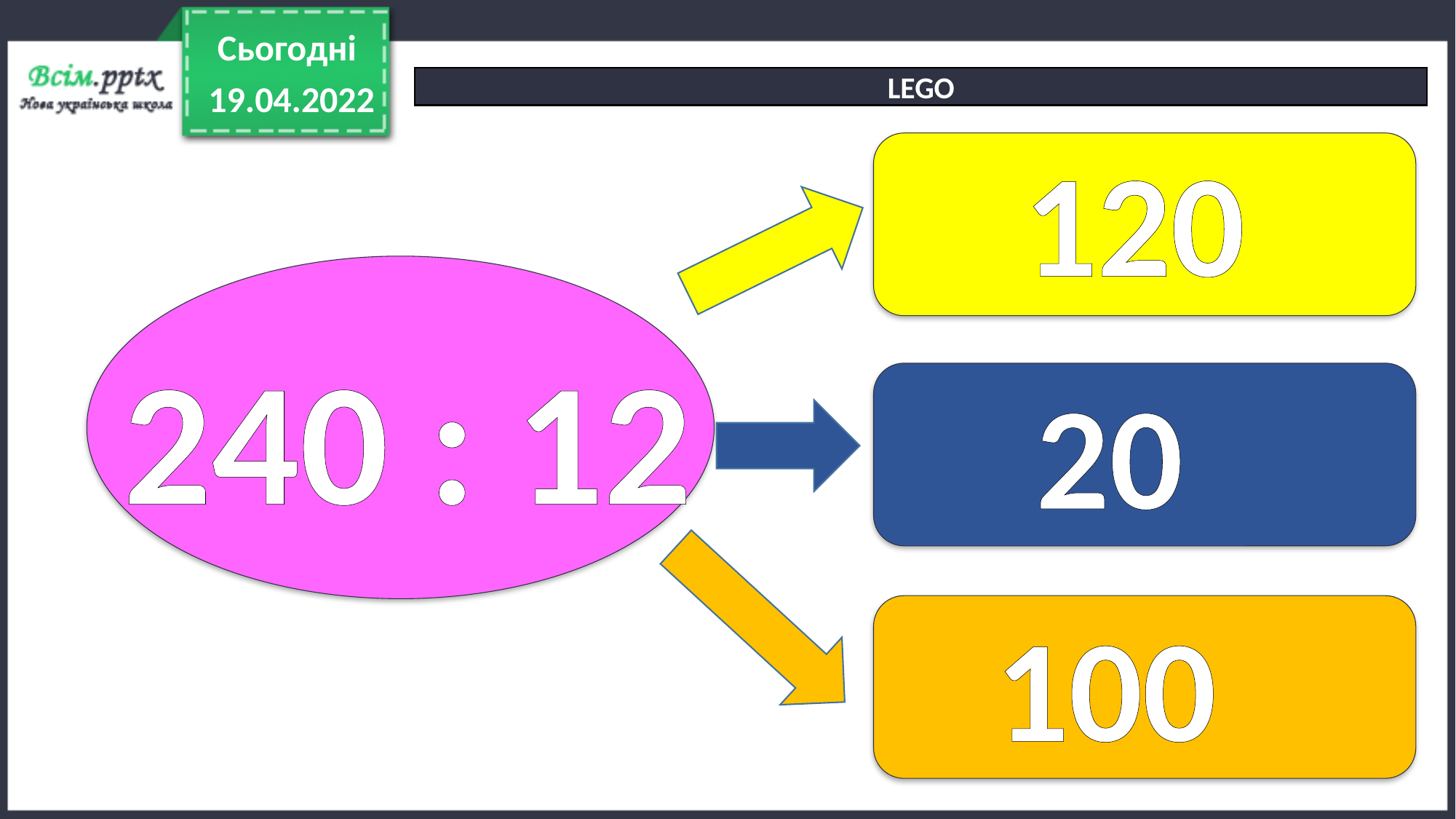

Сьогодні
LEGO
19.04.2022
120

240 : 12
20

100